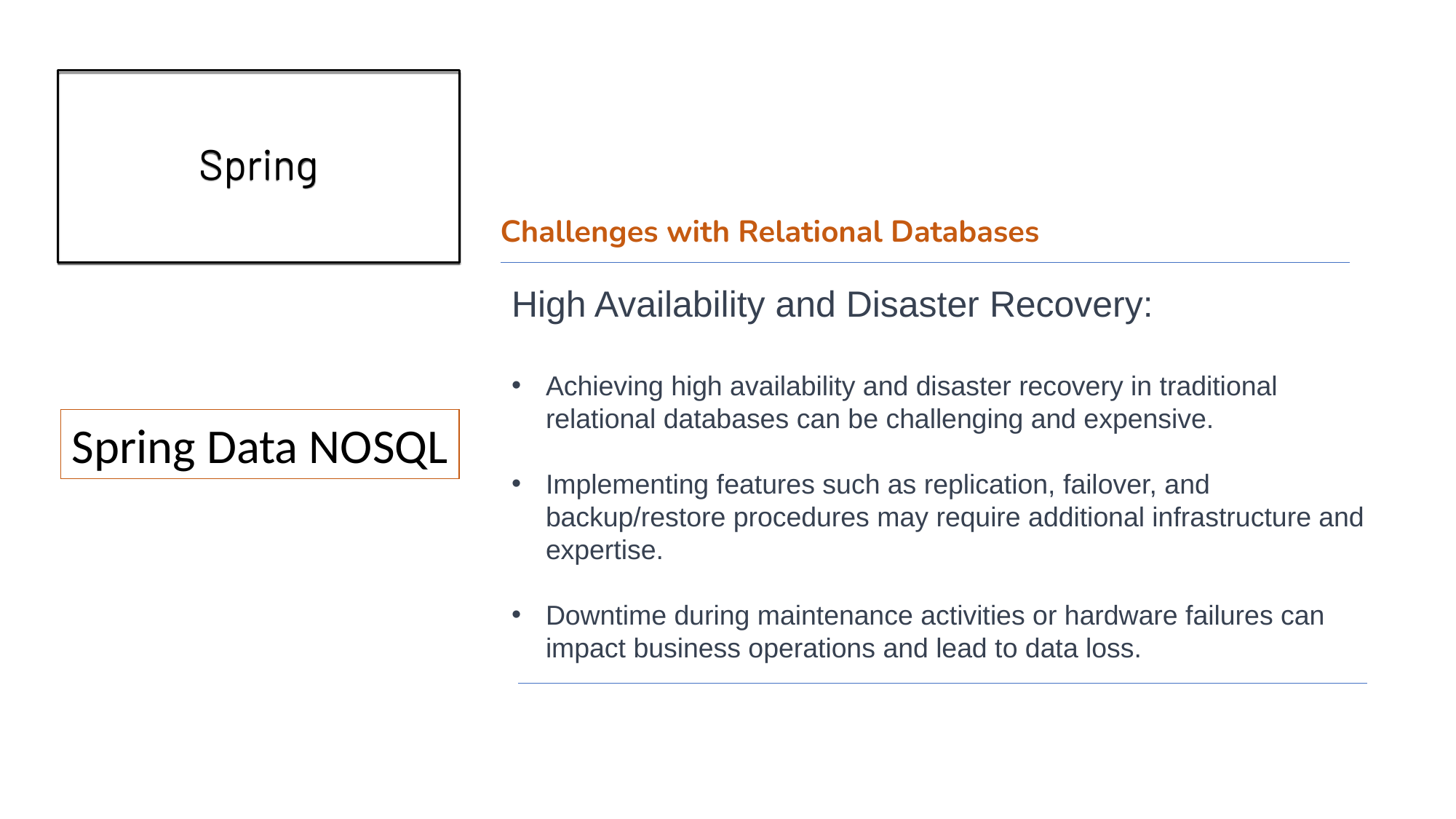

# Spring
Challenges with Relational Databases
High Availability and Disaster Recovery:

Achieving high availability and disaster recovery in traditional relational databases can be challenging and expensive.

Implementing features such as replication, failover, and backup/restore procedures may require additional infrastructure and expertise.

Downtime during maintenance activities or hardware failures can impact business operations and lead to data loss.
Spring Data NOSQL